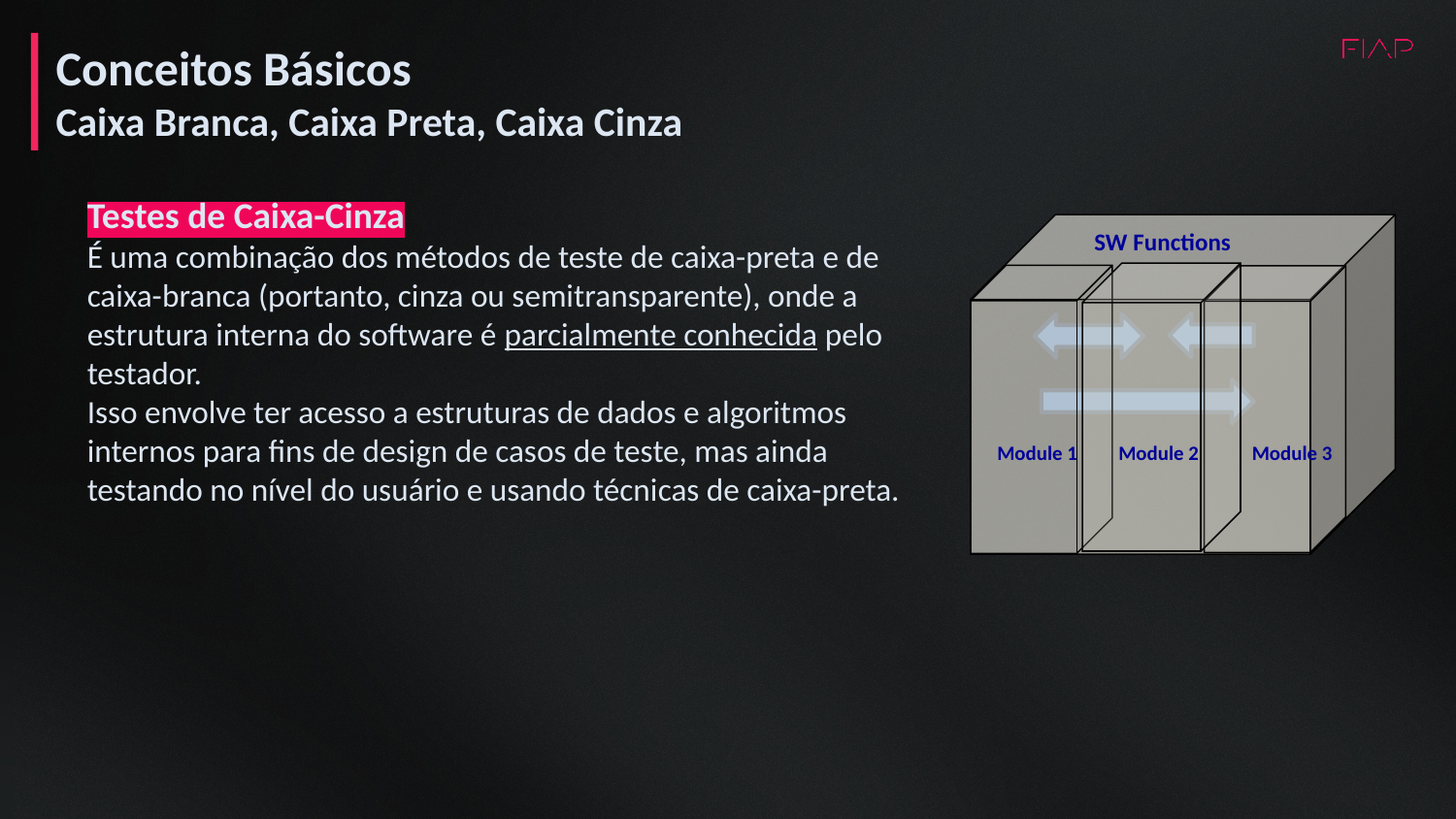

Conceitos Básicos
Caixa Branca, Caixa Preta, Caixa Cinza

Testes de Caixa-Cinza
É uma combinação dos métodos de teste de caixa-preta e de caixa-branca (portanto, cinza ou semitransparente), onde a estrutura interna do software é parcialmente conhecida pelo testador.
Isso envolve ter acesso a estruturas de dados e algoritmos internos para fins de design de casos de teste, mas ainda testando no nível do usuário e usando técnicas de caixa-preta.

SW Functions

Module 1
Module 2
Module 3